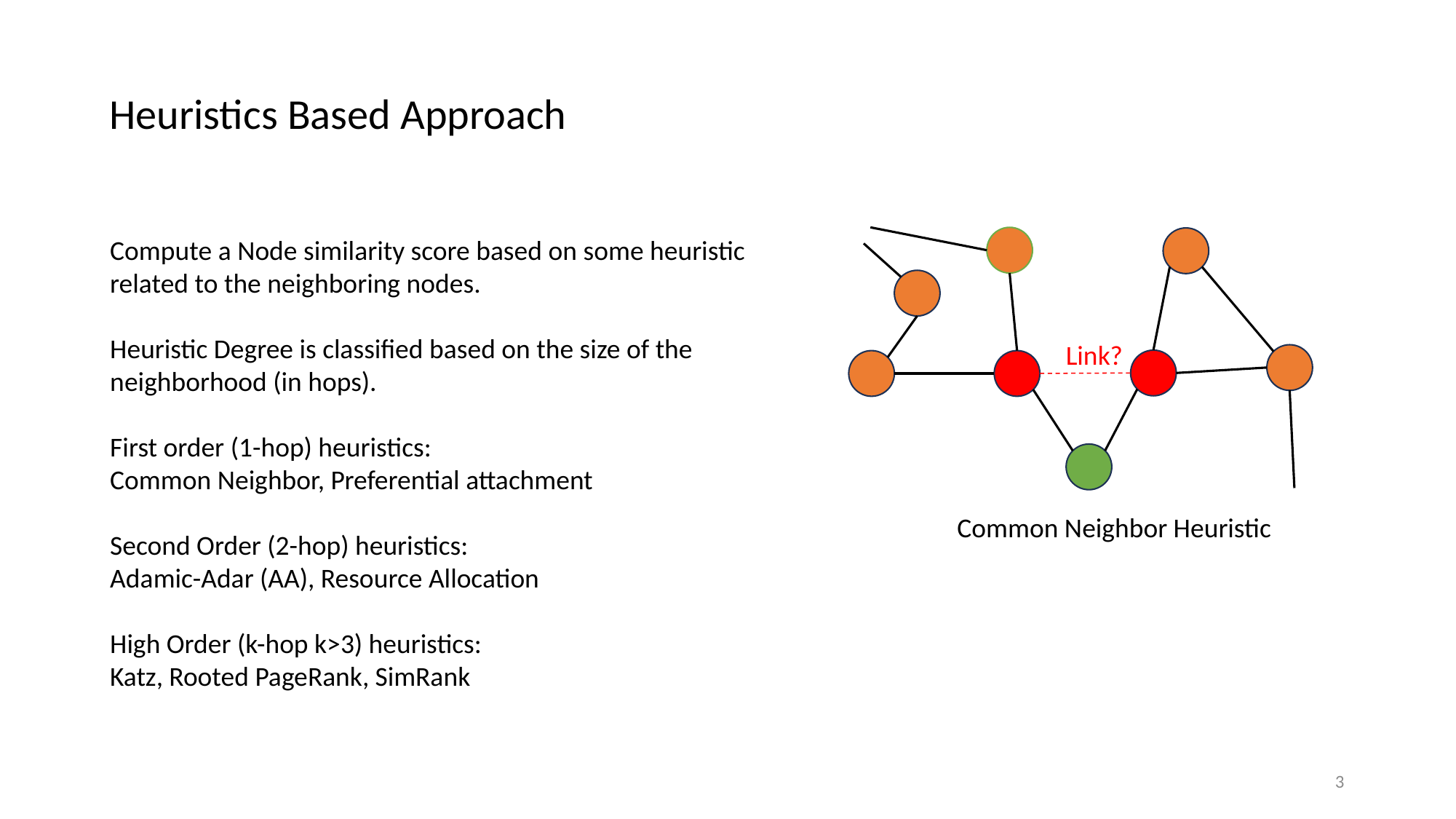

Heuristics Based Approach
Compute a Node similarity score based on some heuristic
related to the neighboring nodes.

Heuristic Degree is classified based on the size of the
neighborhood (in hops).

First order (1-hop) heuristics:
Common Neighbor, Preferential attachment

Second Order (2-hop) heuristics:
Adamic-Adar (AA), Resource Allocation

High Order (k-hop k>3) heuristics:
Katz, Rooted PageRank, SimRank

Link?

Common Neighbor Heuristic
3